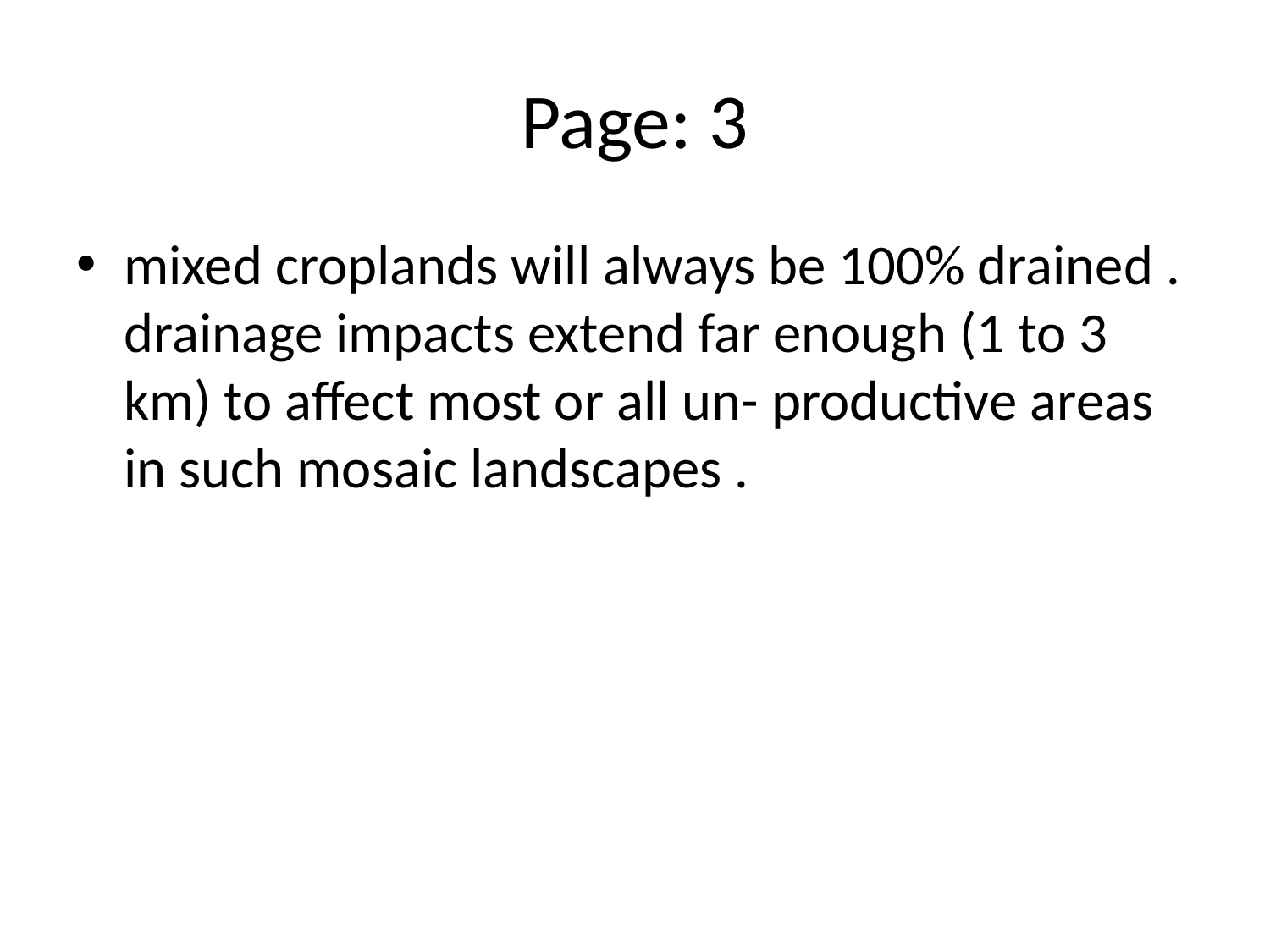

# Page: 3
mixed croplands will always be 100% drained . drainage impacts extend far enough (1 to 3 km) to affect most or all un- productive areas in such mosaic landscapes .